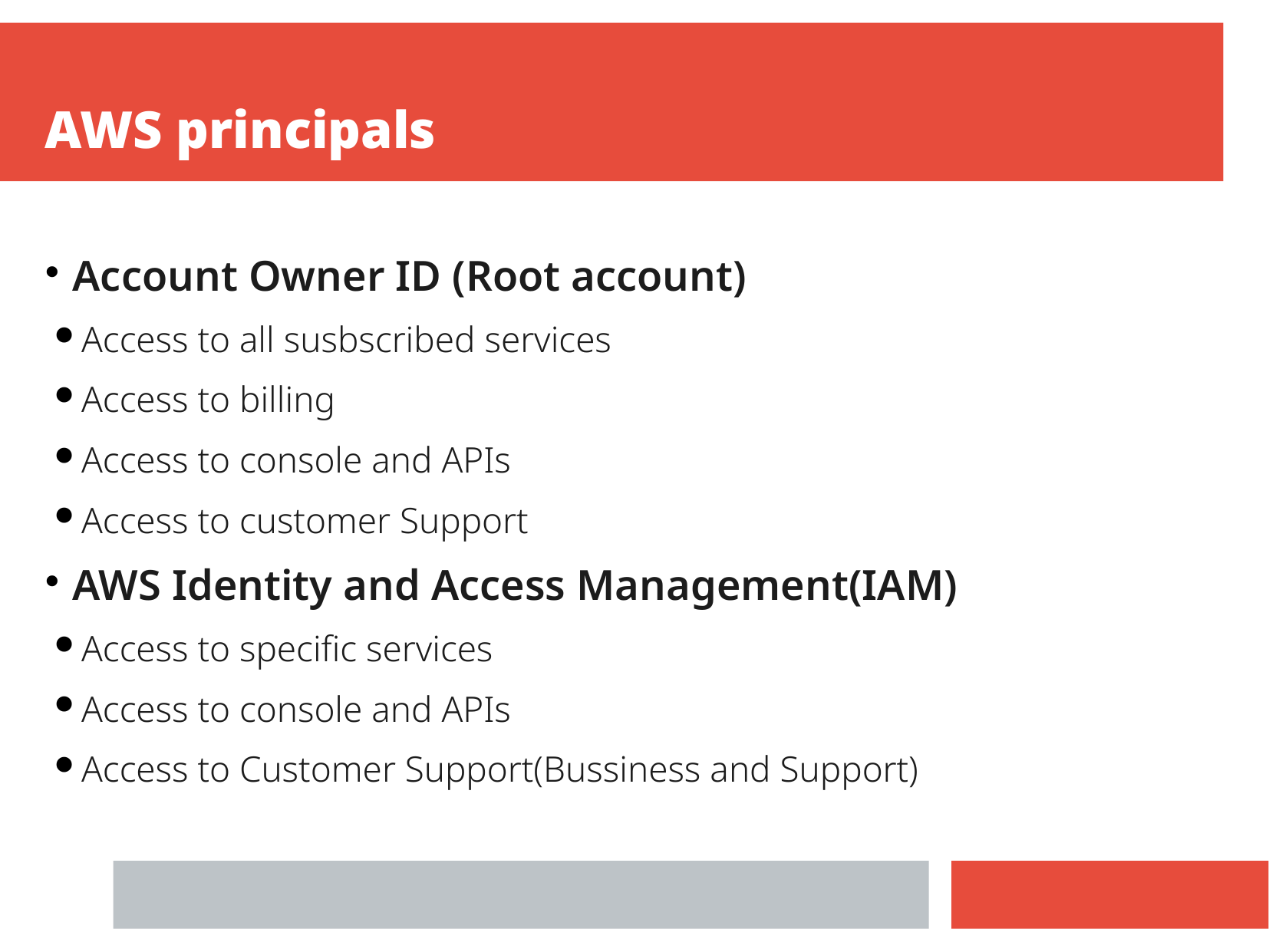

AWS principals
Account Owner ID (Root account)
Access to all susbscribed services
Access to billing
Access to console and APIs
Access to customer Support
AWS Identity and Access Management(IAM)
Access to specific services
Access to console and APIs
Access to Customer Support(Bussiness and Support)